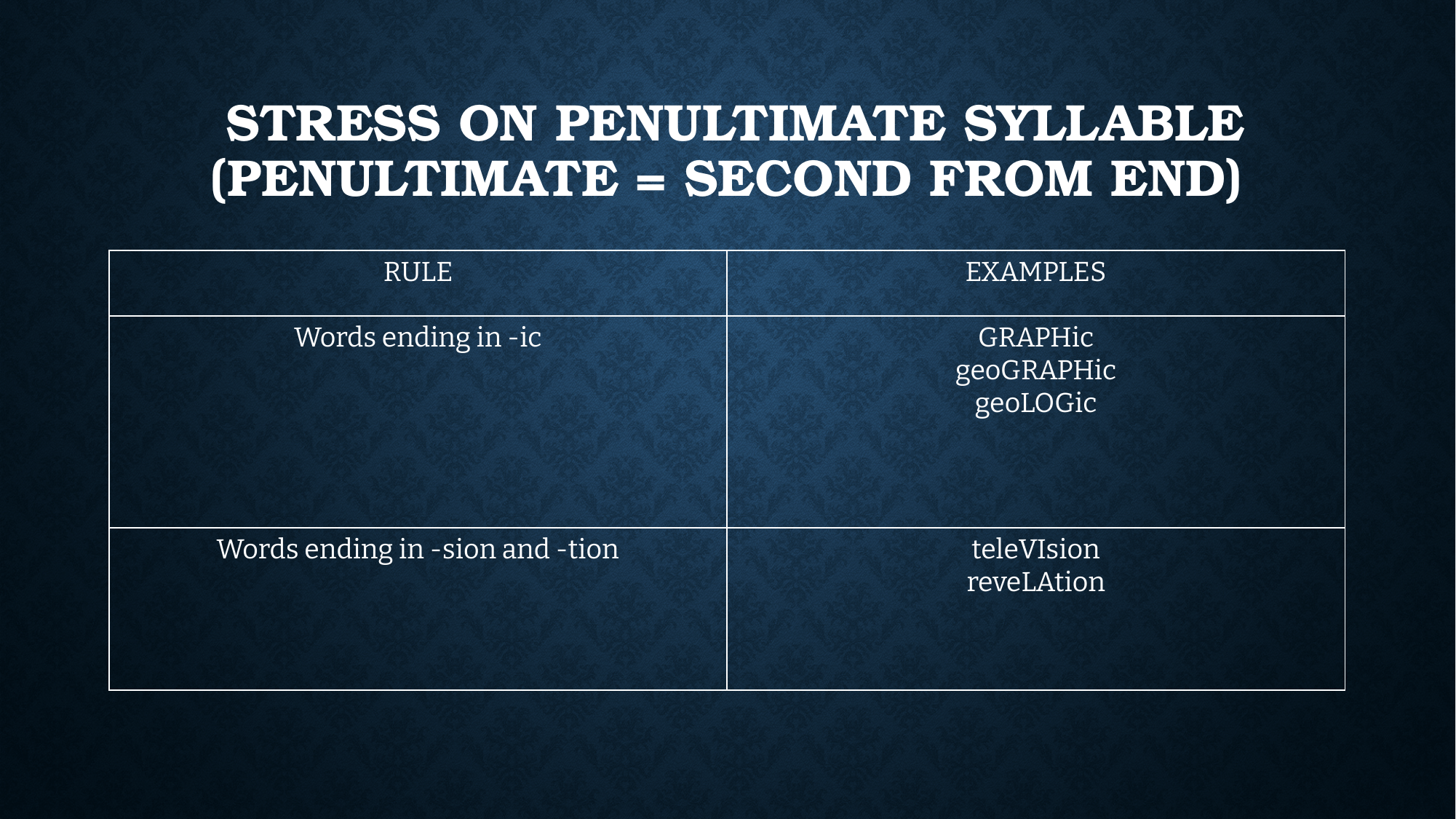

# Stress on penultimate syllable (penultimate = second from end)
| RULE | EXAMPLES |
| --- | --- |
| Words ending in -ic | GRAPHic geoGRAPHic geoLOGic |
| Words ending in -sion and -tion | teleVIsion reveLAtion |